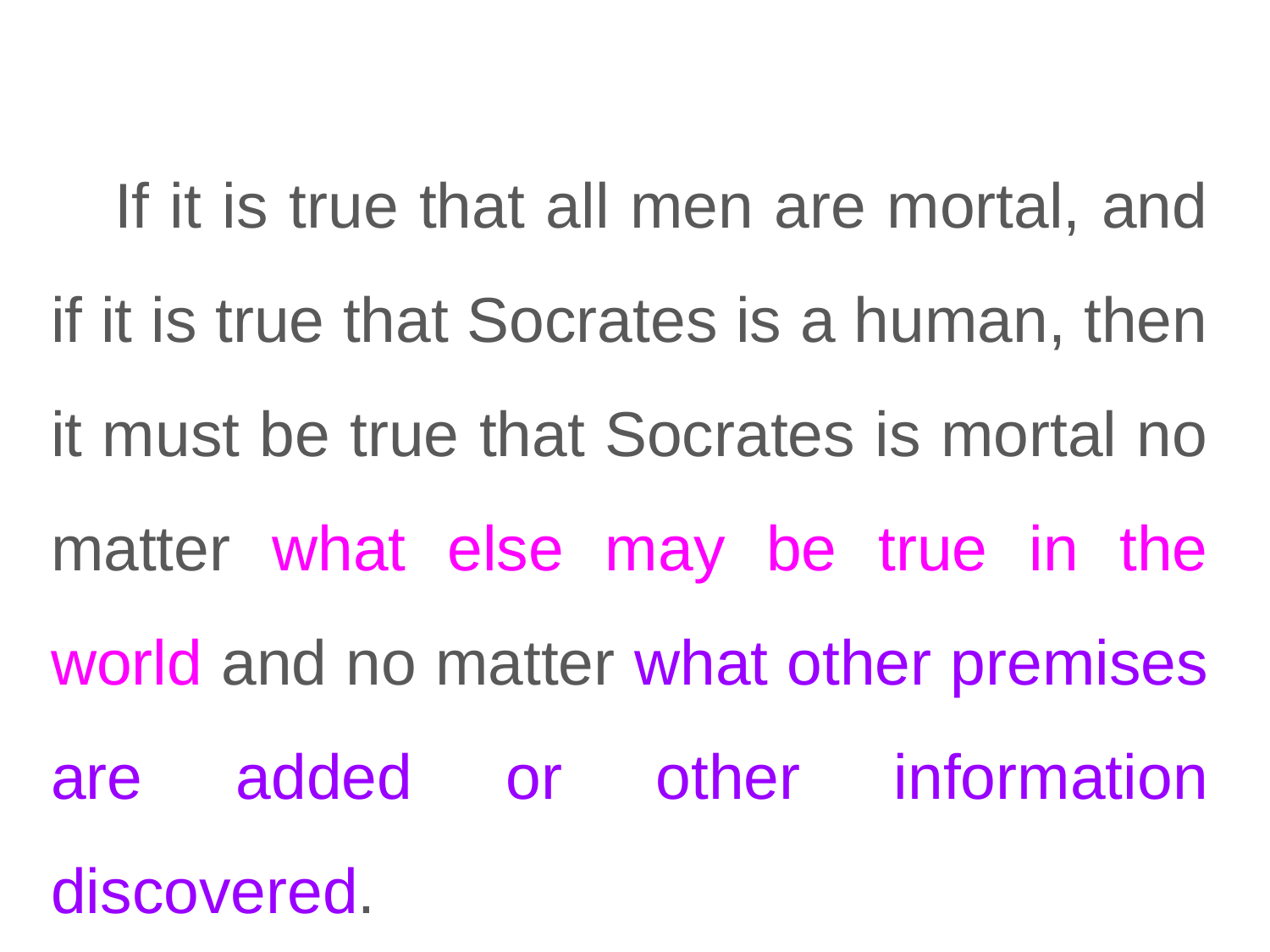

#
If it is true that all men are mortal, and if it is true that Socrates is a human, then it must be true that Socrates is mortal no matter what else may be true in the world and no matter what other premises are added or other information discovered.